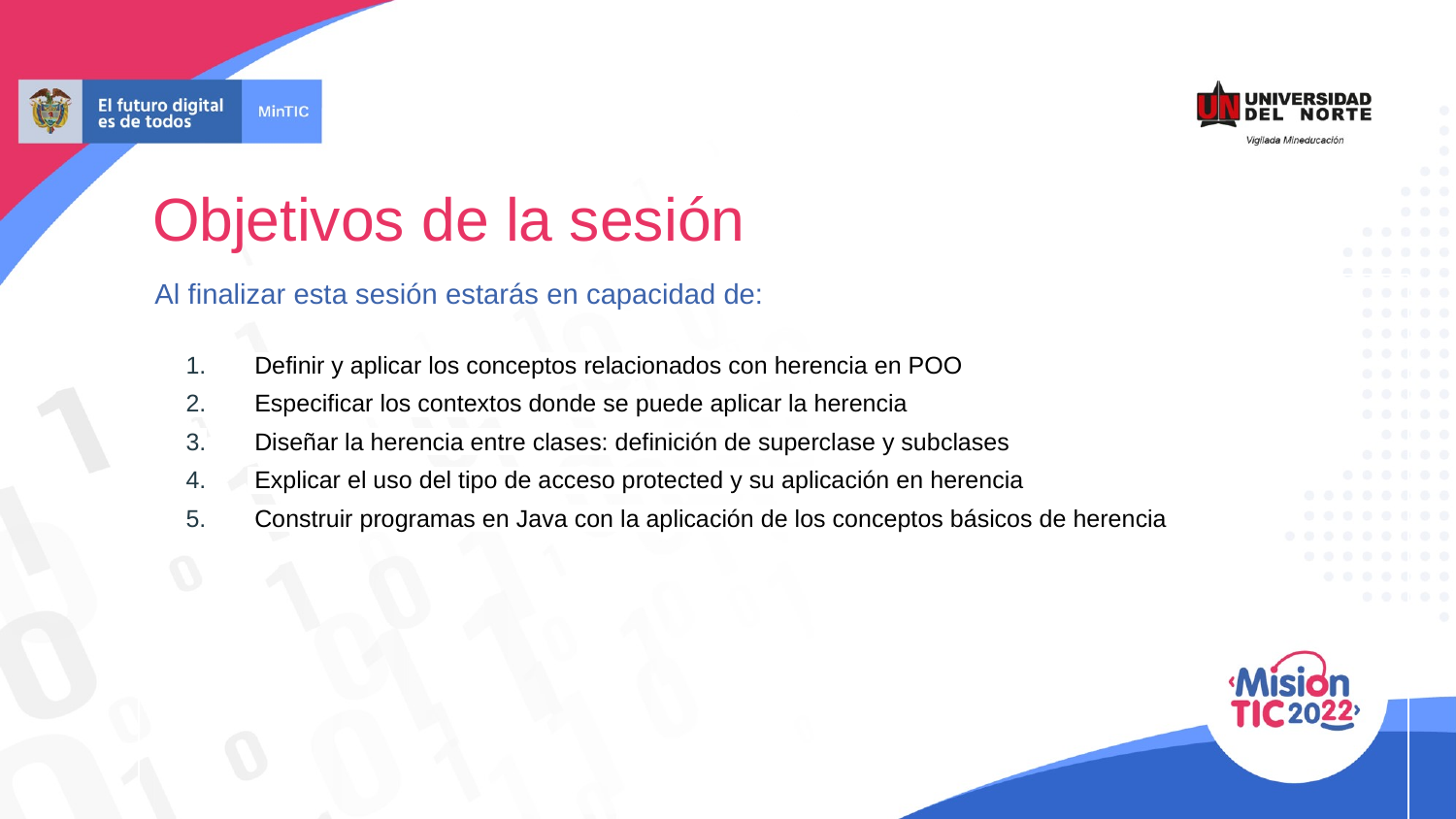

# Objetivos de la sesión
  Al finalizar esta sesión estarás en capacidad de:

 Definir y aplicar los conceptos relacionados con herencia en POO
 Especificar los contextos donde se puede aplicar la herencia
 Diseñar la herencia entre clases: definición de superclase y subclases
 Explicar el uso del tipo de acceso protected y su aplicación en herencia
 Construir programas en Java con la aplicación de los conceptos básicos de herencia